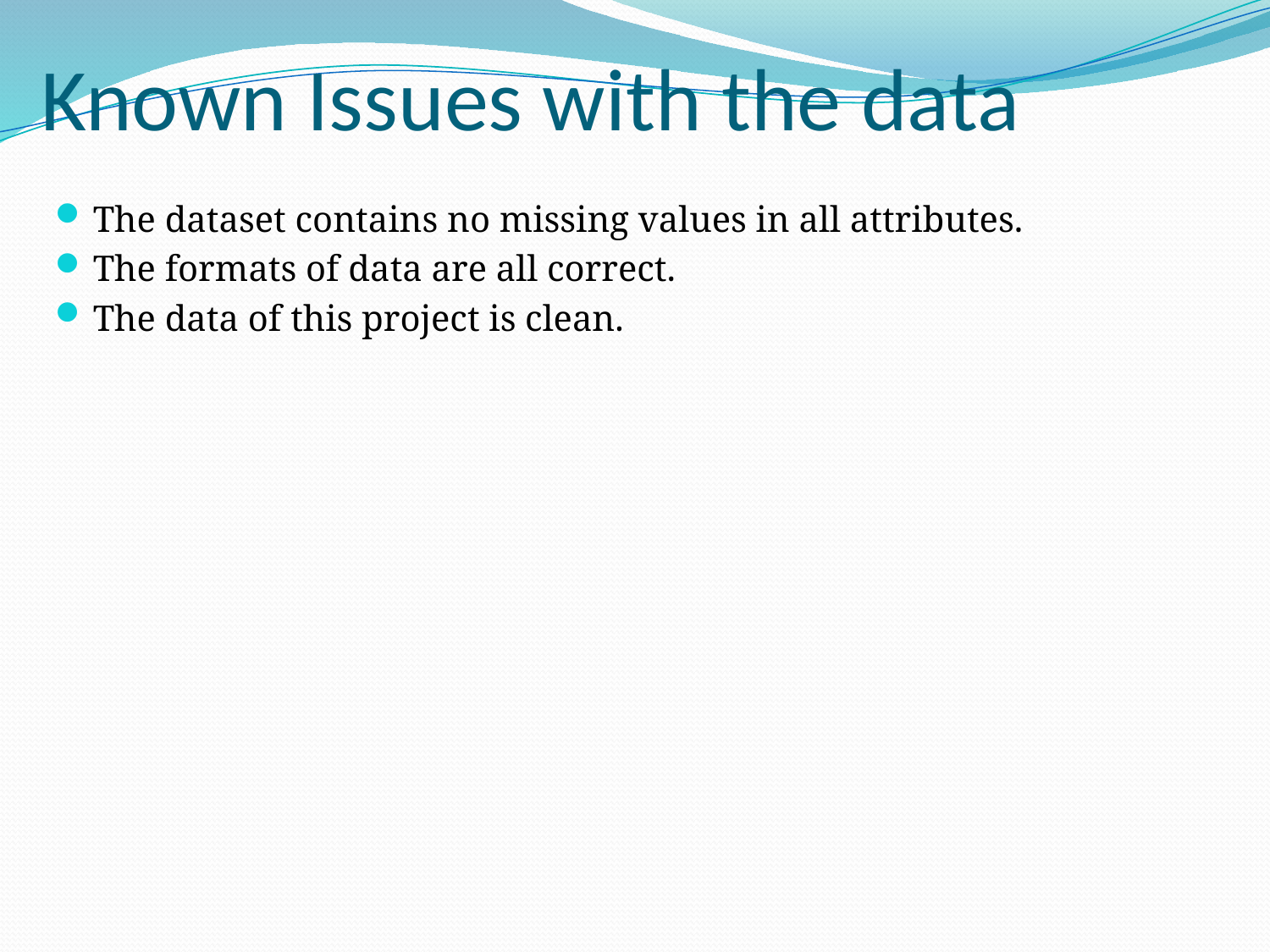

# Known Issues with the data
The dataset contains no missing values in all attributes.
The formats of data are all correct.
The data of this project is clean.